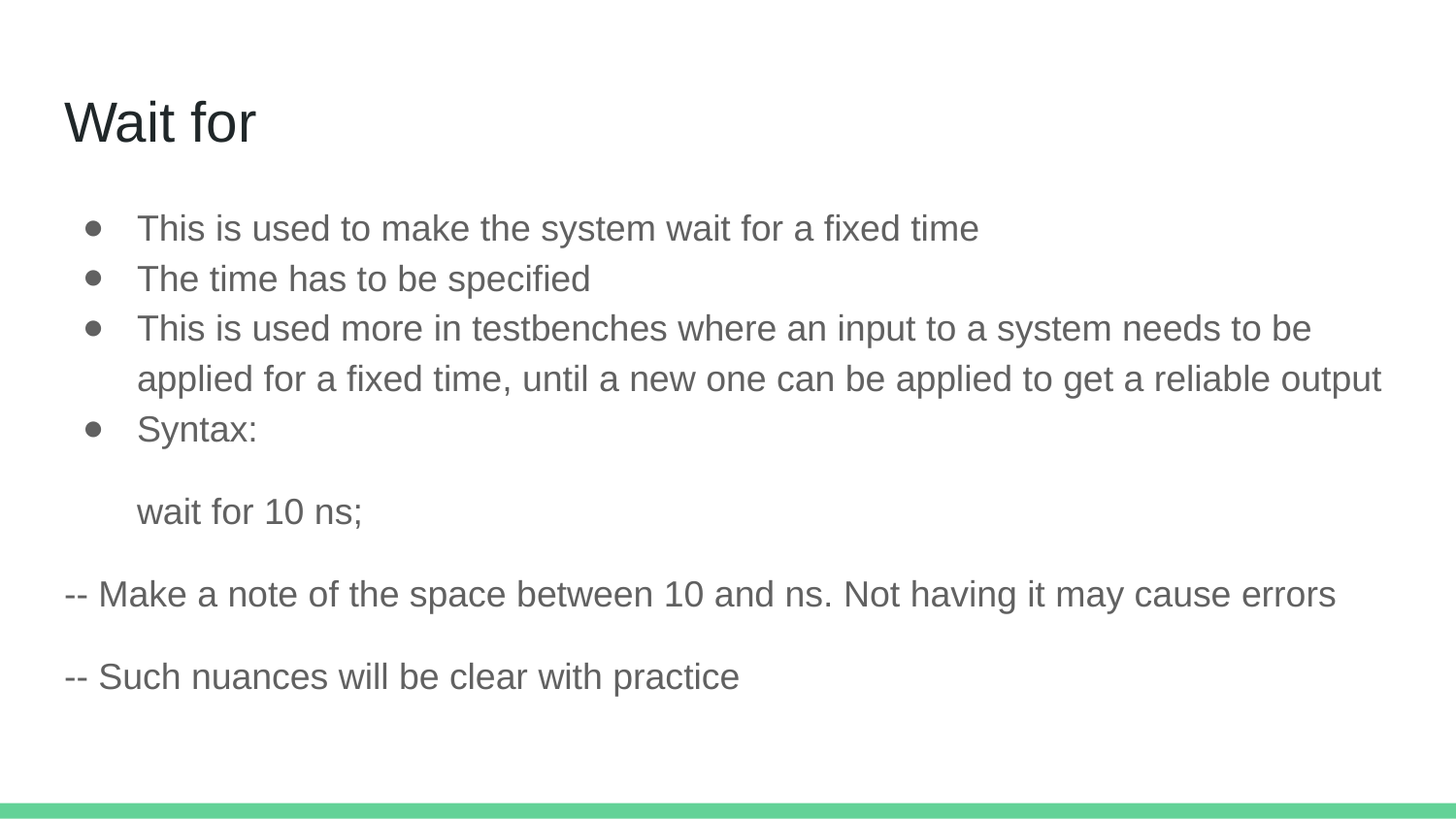

# Wait for
This is used to make the system wait for a fixed time
The time has to be specified
This is used more in testbenches where an input to a system needs to be applied for a fixed time, until a new one can be applied to get a reliable output
Syntax:
wait for 10 ns;
-- Make a note of the space between 10 and ns. Not having it may cause errors
-- Such nuances will be clear with practice